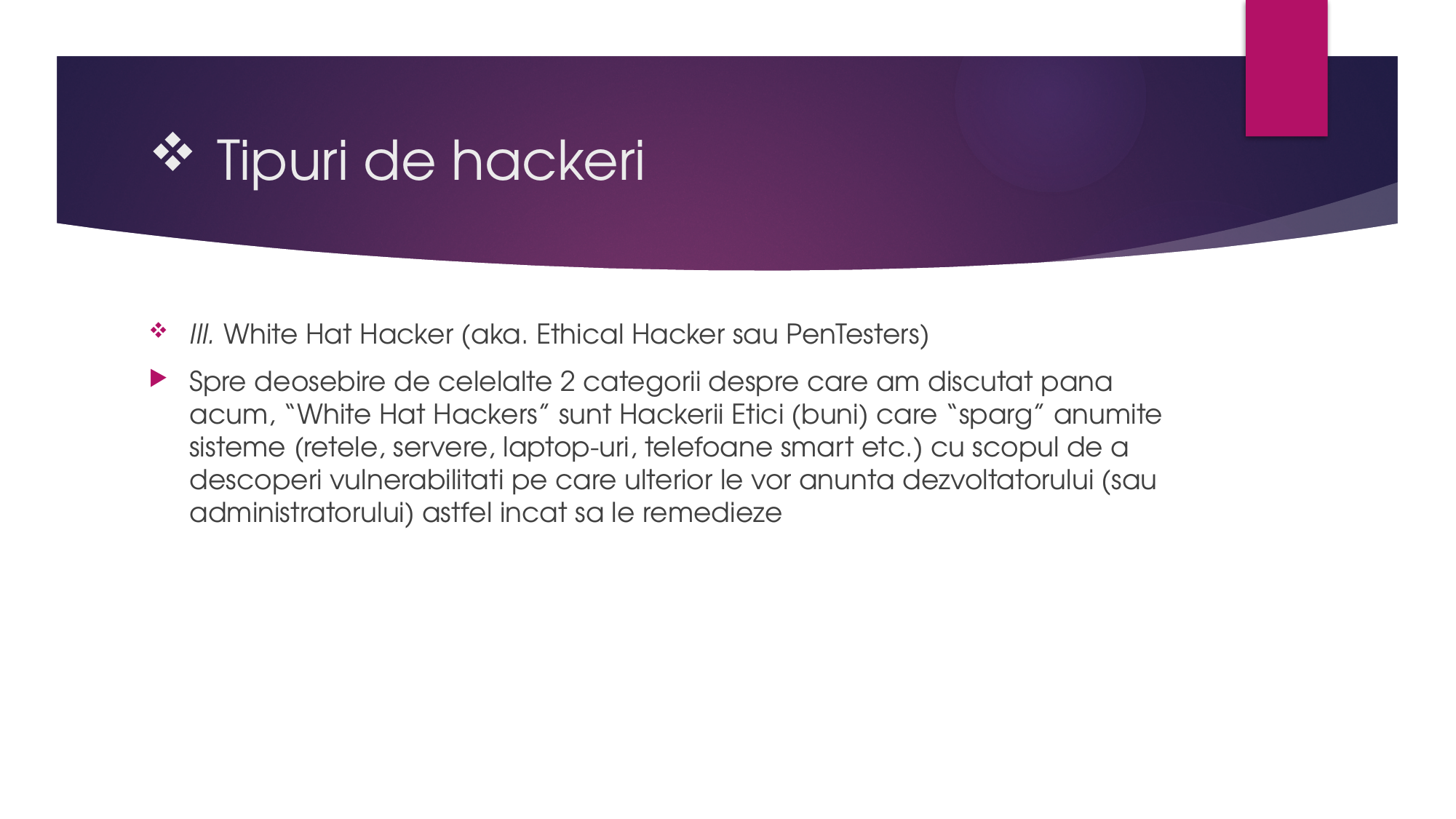

# Tipuri de hackeri
III. White Hat Hacker (aka. Ethical Hacker sau PenTesters)
Spre deosebire de celelalte 2 categorii despre care am discutat pana acum, “White Hat Hackers” sunt Hackerii Etici (buni) care “sparg” anumite sisteme (retele, servere, laptop-uri, telefoane smart etc.) cu scopul de a descoperi vulnerabilitati pe care ulterior le vor anunta dezvoltatorului (sau administratorului) astfel incat sa le remedieze